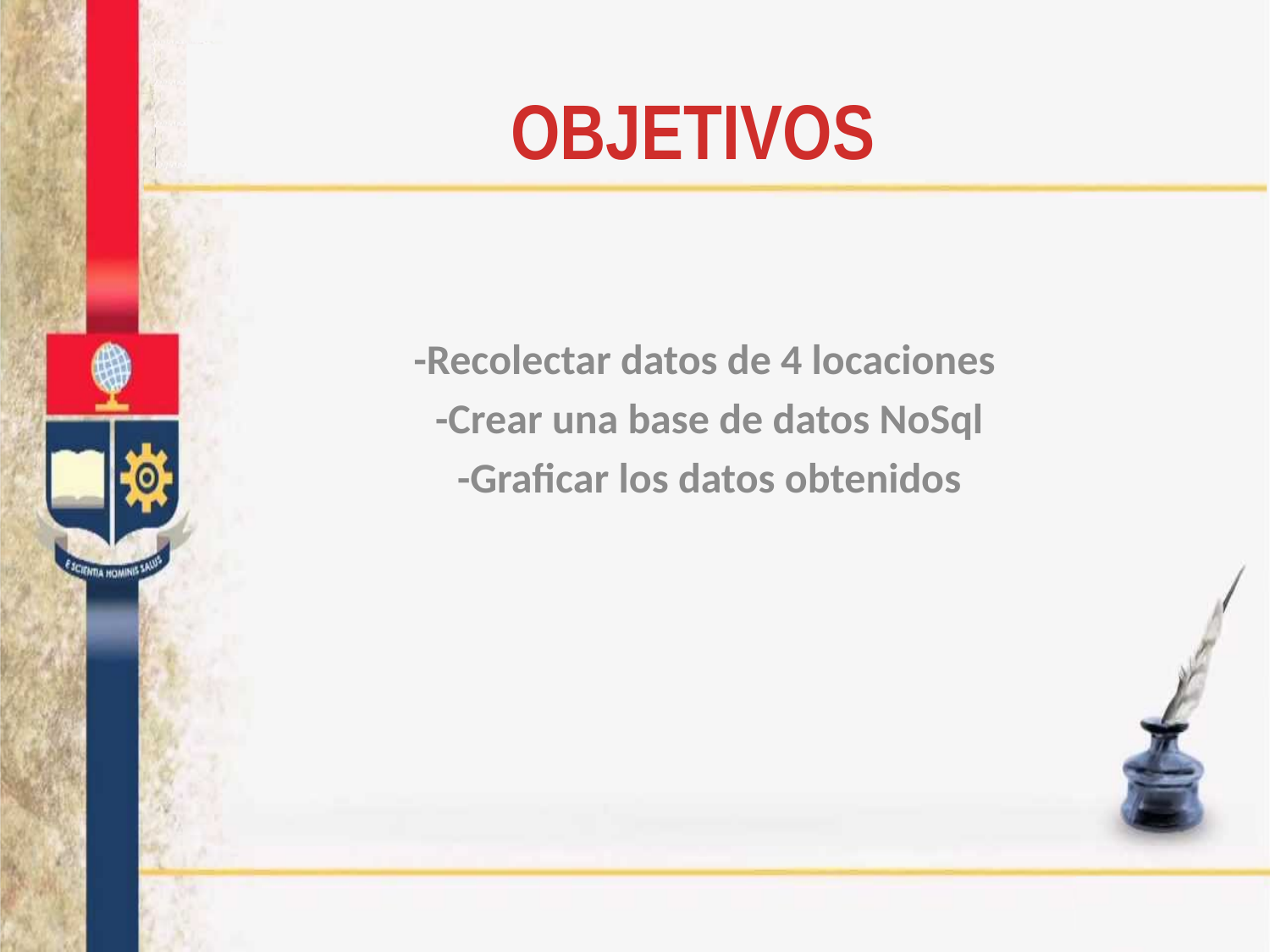

OBJETIVOS
-Recolectar datos de 4 locaciones
-Crear una base de datos NoSql
-Graficar los datos obtenidos